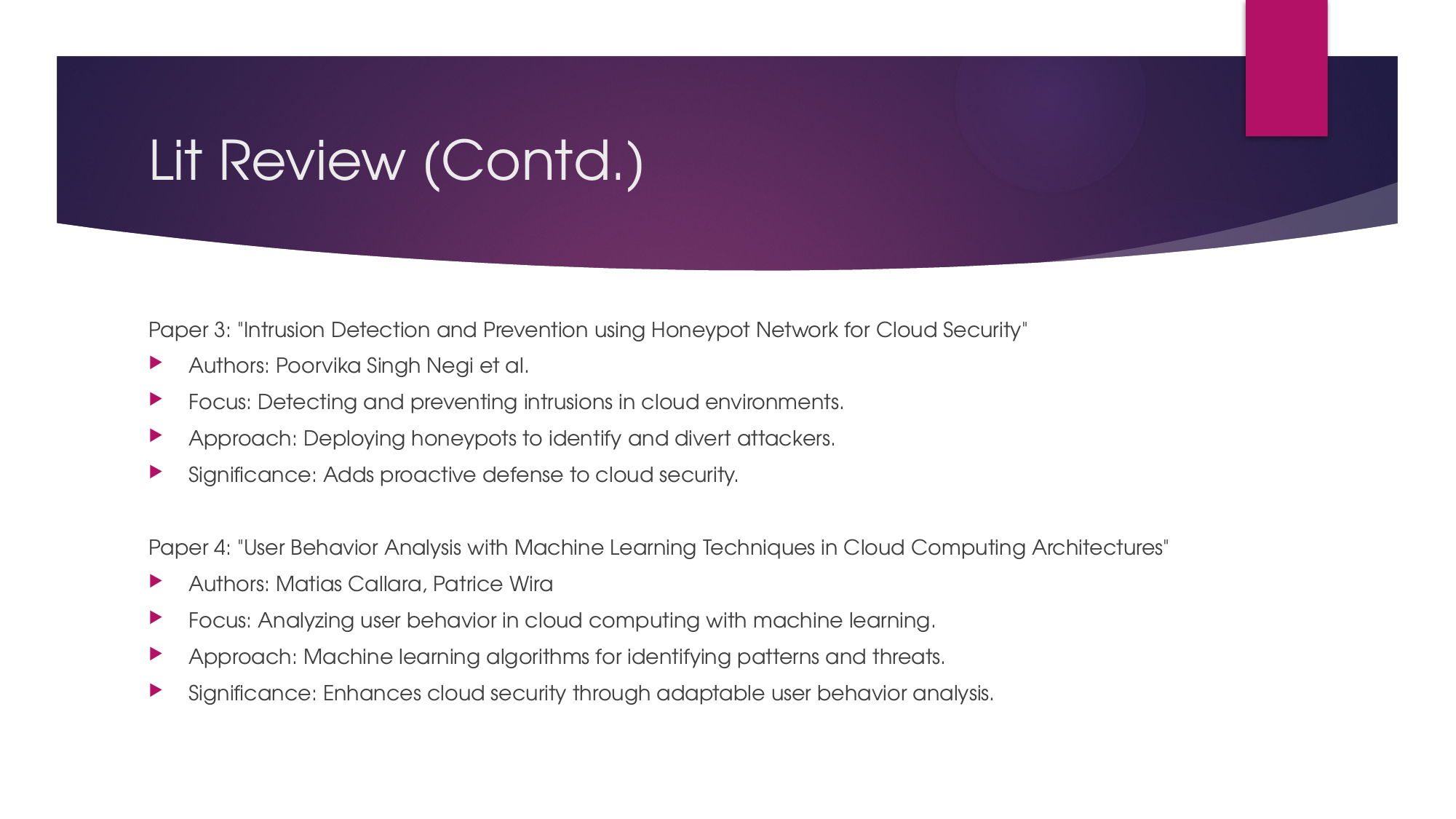

# Lit Review (Contd.)
Paper 3: "Intrusion Detection and Prevention using Honeypot Network for Cloud Security"
Authors: Poorvika Singh Negi et al.
Focus: Detecting and preventing intrusions in cloud environments.
Approach: Deploying honeypots to identify and divert attackers.
Significance: Adds proactive defense to cloud security.

Paper 4: "User Behavior Analysis with Machine Learning Techniques in Cloud Computing Architectures"
Authors: Matias Callara, Patrice Wira
Focus: Analyzing user behavior in cloud computing with machine learning.
Approach: Machine learning algorithms for identifying patterns and threats.
Significance: Enhances cloud security through adaptable user behavior analysis.